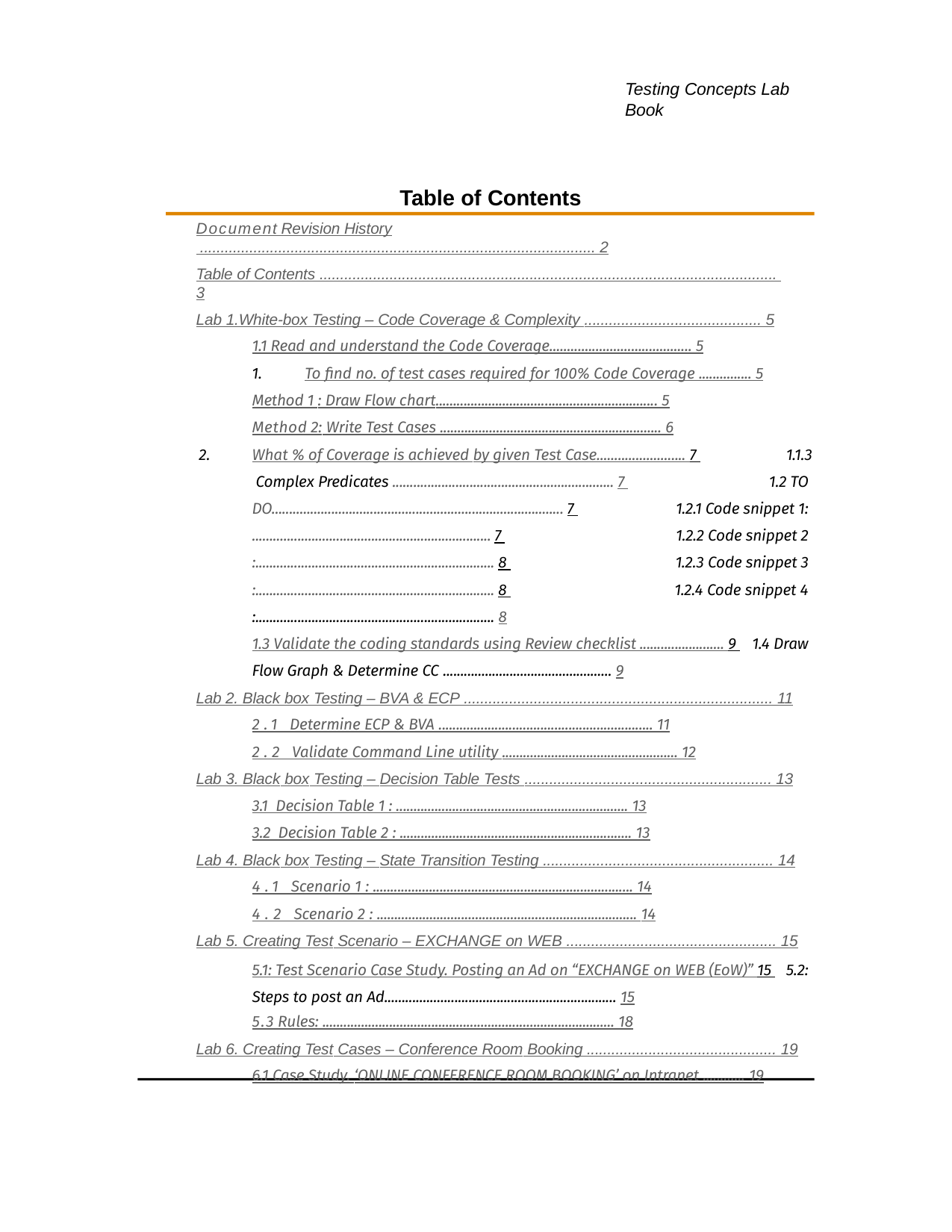

Testing Concepts Lab Book
Table of Contents
Document Revision History ................................................................................................ 2
Table of Contents ............................................................................................................... 3
Lab 1.	White-box Testing – Code Coverage & Complexity ........................................... 5
1.1 Read and understand the Code Coverage........................................ 5
To find no. of test cases required for 100% Code Coverage ............... 5
Method 1 : Draw Flow chart............................................................... 5
Method 2: Write Test Cases ............................................................... 6
What % of Coverage is achieved by given Test Case......................... 7  1.1.3 Complex Predicates ............................................................... 7  1.2 TO DO................................................................................... 7  1.2.1 Code snippet 1: .................................................................... 7  1.2.2 Code snippet 2 :.................................................................... 8  1.2.3 Code snippet 3 :.................................................................... 8  1.2.4 Code snippet 4 :.................................................................... 8
1.3 Validate the coding standards using Review checklist ........................ 9  1.4 Draw Flow Graph & Determine CC ................................................ 9
Lab 2. Black box Testing – BVA & ECP ........................................................................... 11
2.1  Determine ECP & BVA ............................................................. 11
2.2  Validate Command Line utility .................................................. 12
Lab 3. Black box Testing – Decision Table Tests ............................................................ 13
3.1  Decision Table 1 : .................................................................. 13
3.2  Decision Table 2 : .................................................................. 13
Lab 4. Black box Testing – State Transition Testing ........................................................ 14
4.1  Scenario 1 : .......................................................................... 14
4.2  Scenario 2 : .......................................................................... 14
Lab 5. Creating Test Scenario – EXCHANGE on WEB ................................................... 15
5.1: Test Scenario Case Study. Posting an Ad on “EXCHANGE on WEB (EoW)” 15  5.2: Steps to post an Ad.................................................................. 15
5.3 Rules: ................................................................................... 18
Lab 6. Creating Test Cases – Conference Room Booking .............................................. 19
6.1 Case Study. ‘ONLINE CONFERENCE ROOM BOOKING’ on Intranet ............ 19